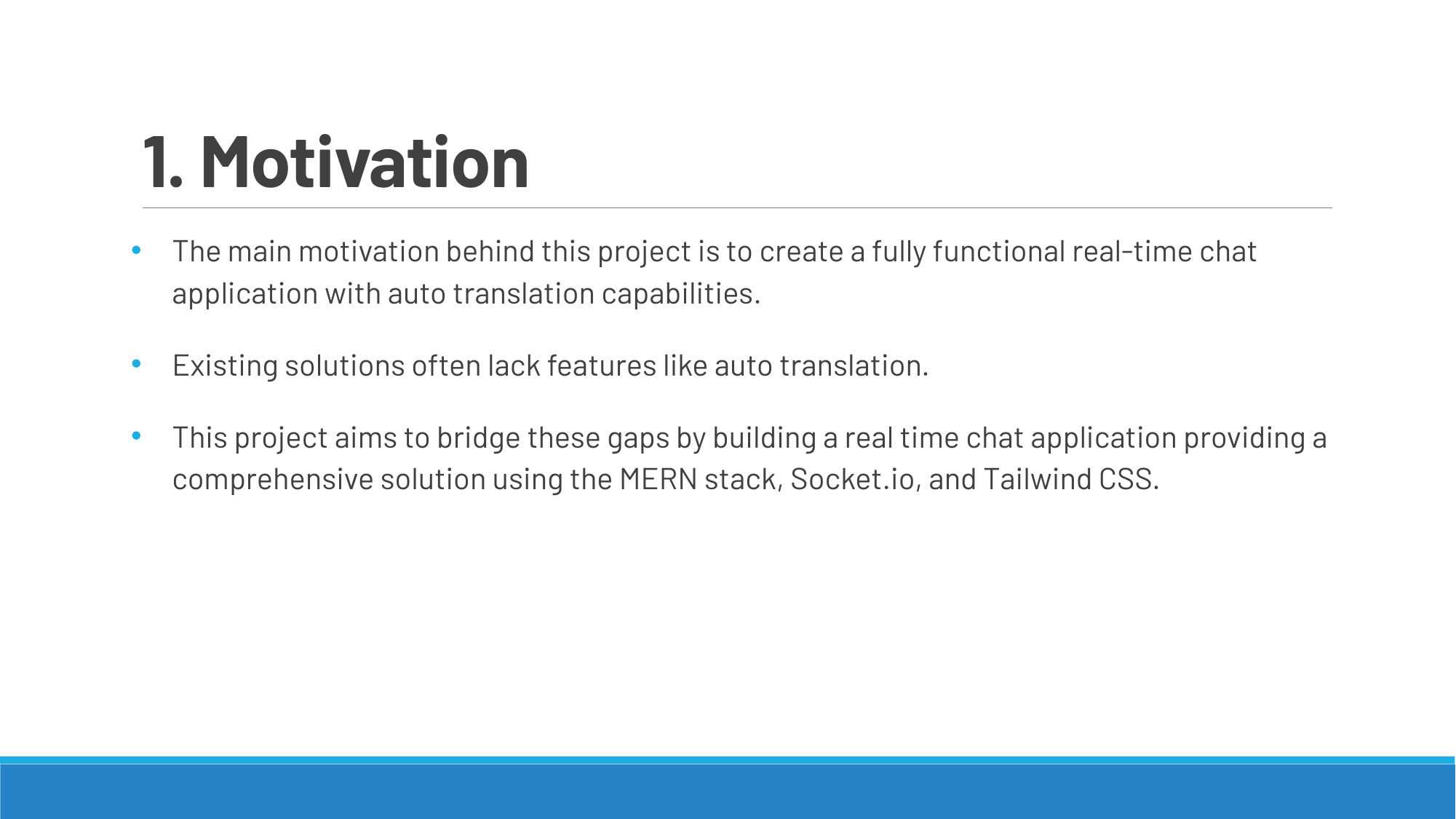

# 1. Motivation
The main motivation behind this project is to create a fully functional real-time chat application with auto translation capabilities.
Existing solutions often lack features like auto translation.
This project aims to bridge these gaps by building a real time chat application providing a comprehensive solution using the MERN stack, Socket.io, and Tailwind CSS.